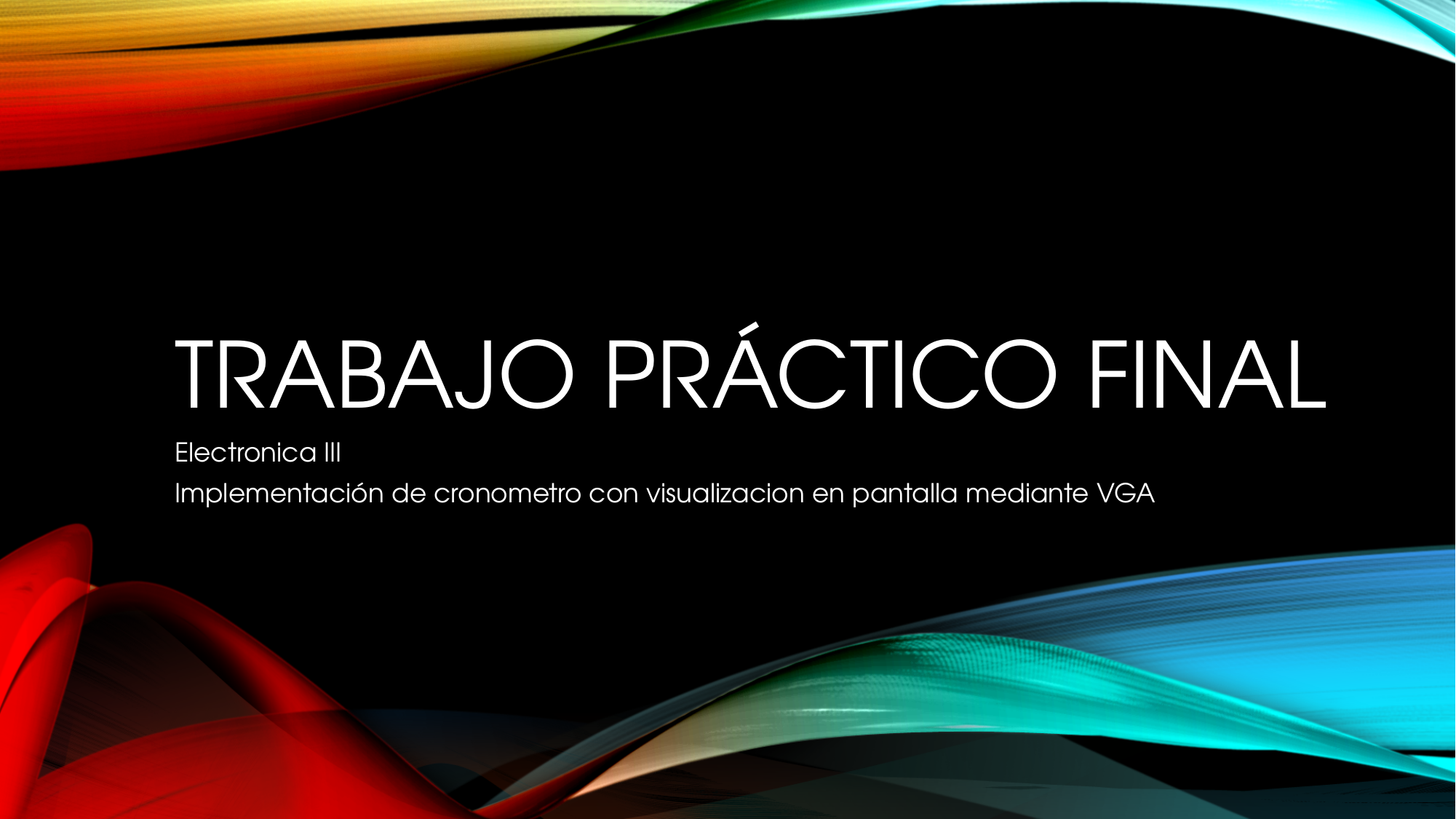

# Trabajo práctico final
Electronica III
Implementación de cronometro con visualizacion en pantalla mediante VGA